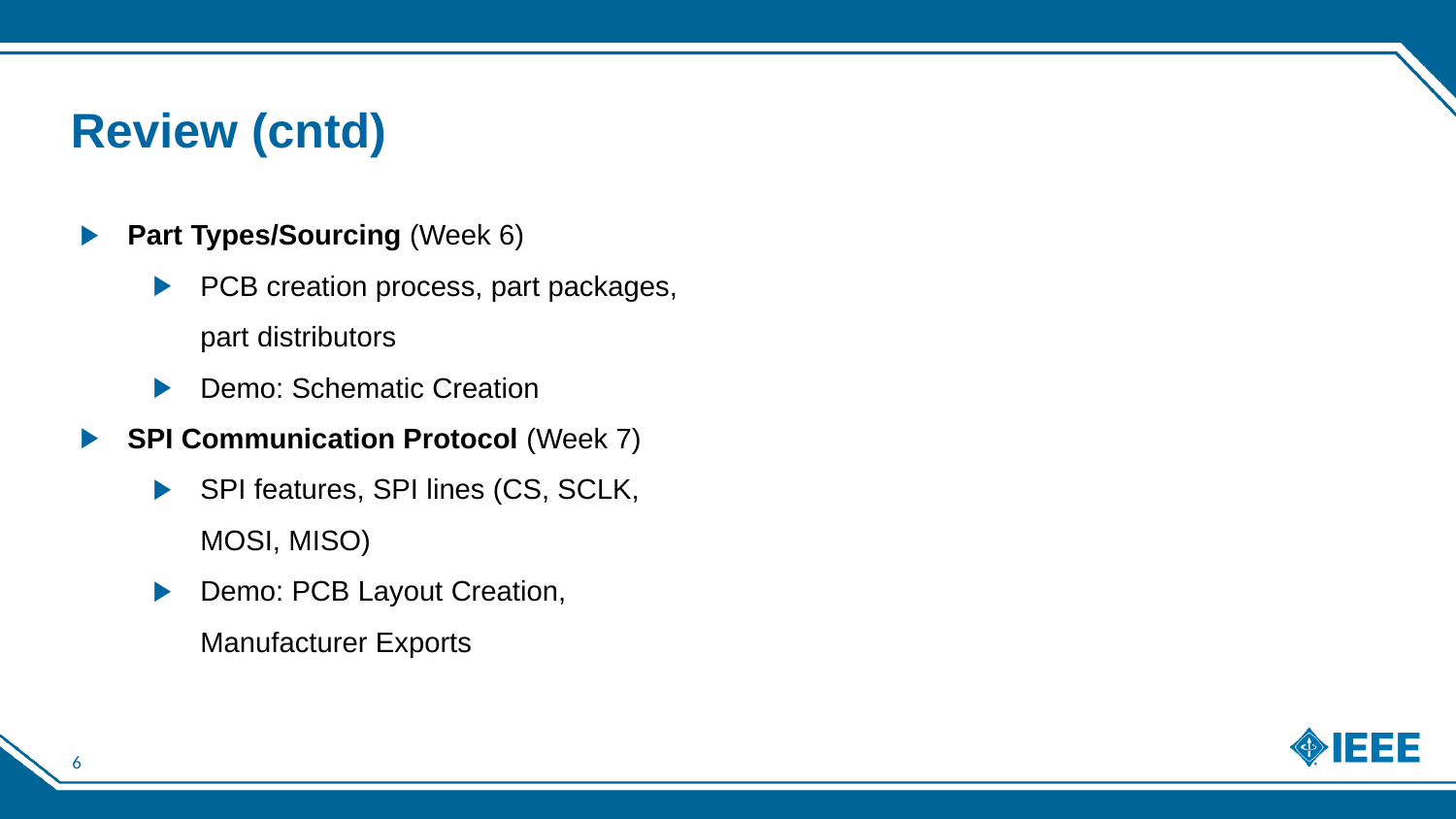

# Review (cntd)
Part Types/Sourcing (Week 6)
PCB creation process, part packages, part distributors
Demo: Schematic Creation
SPI Communication Protocol (Week 7)
SPI features, SPI lines (CS, SCLK, MOSI, MISO)
Demo: PCB Layout Creation, Manufacturer Exports